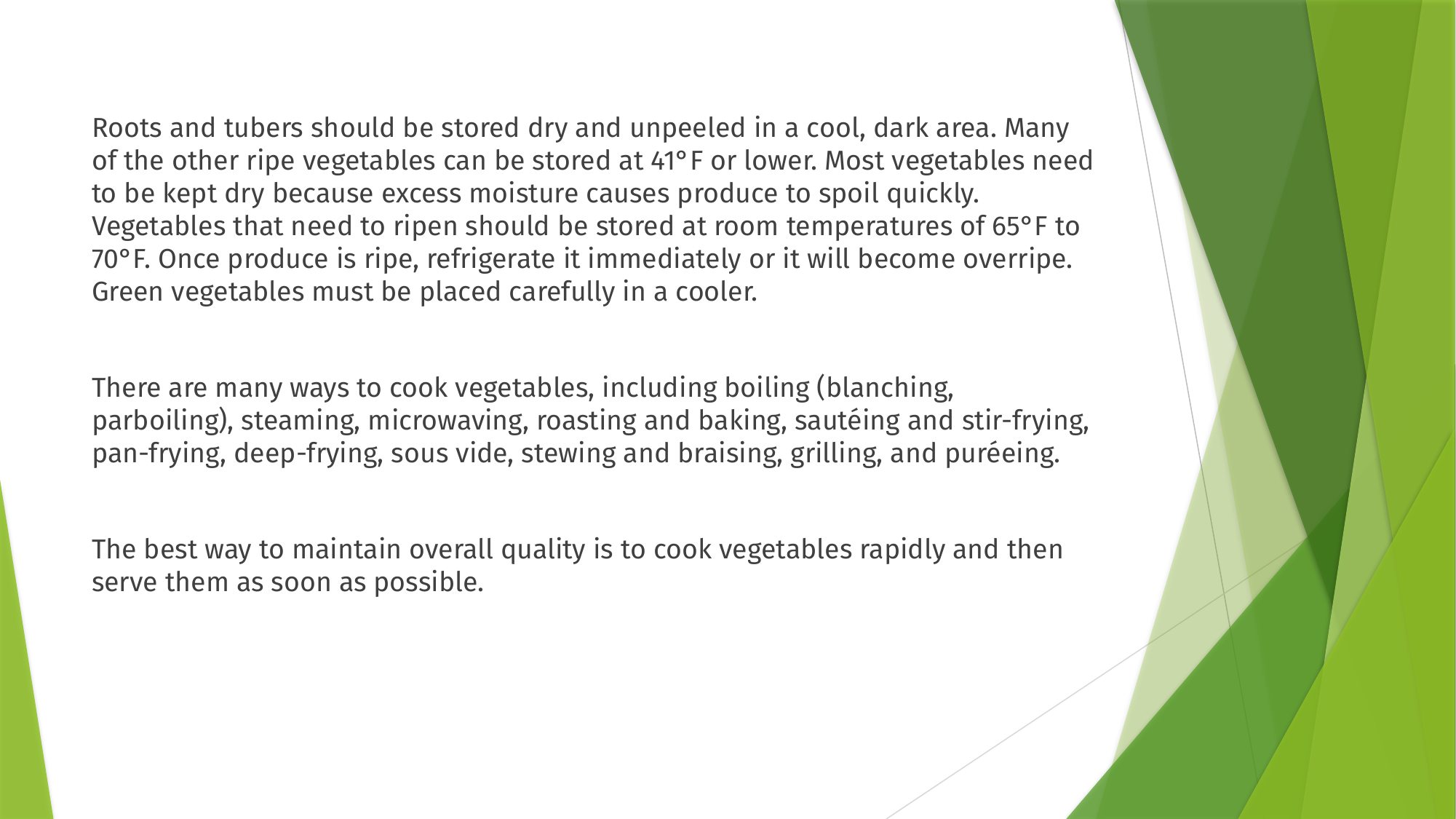

Roots and tubers should be stored dry and unpeeled in a cool, dark area. Many of the other ripe vegetables can be stored at 41°F or lower. Most vegetables need to be kept dry because excess moisture causes produce to spoil quickly. Vegetables that need to ripen should be stored at room temperatures of 65°F to 70°F. Once produce is ripe, refrigerate it immediately or it will become overripe. Green vegetables must be placed carefully in a cooler.

There are many ways to cook vegetables, including boiling (blanching, parboiling), steaming, microwaving, roasting and baking, sautéing and stir-frying, pan-frying, deep-frying, sous vide, stewing and braising, grilling, and puréeing.

The best way to maintain overall quality is to cook vegetables rapidly and then serve them as soon as possible.